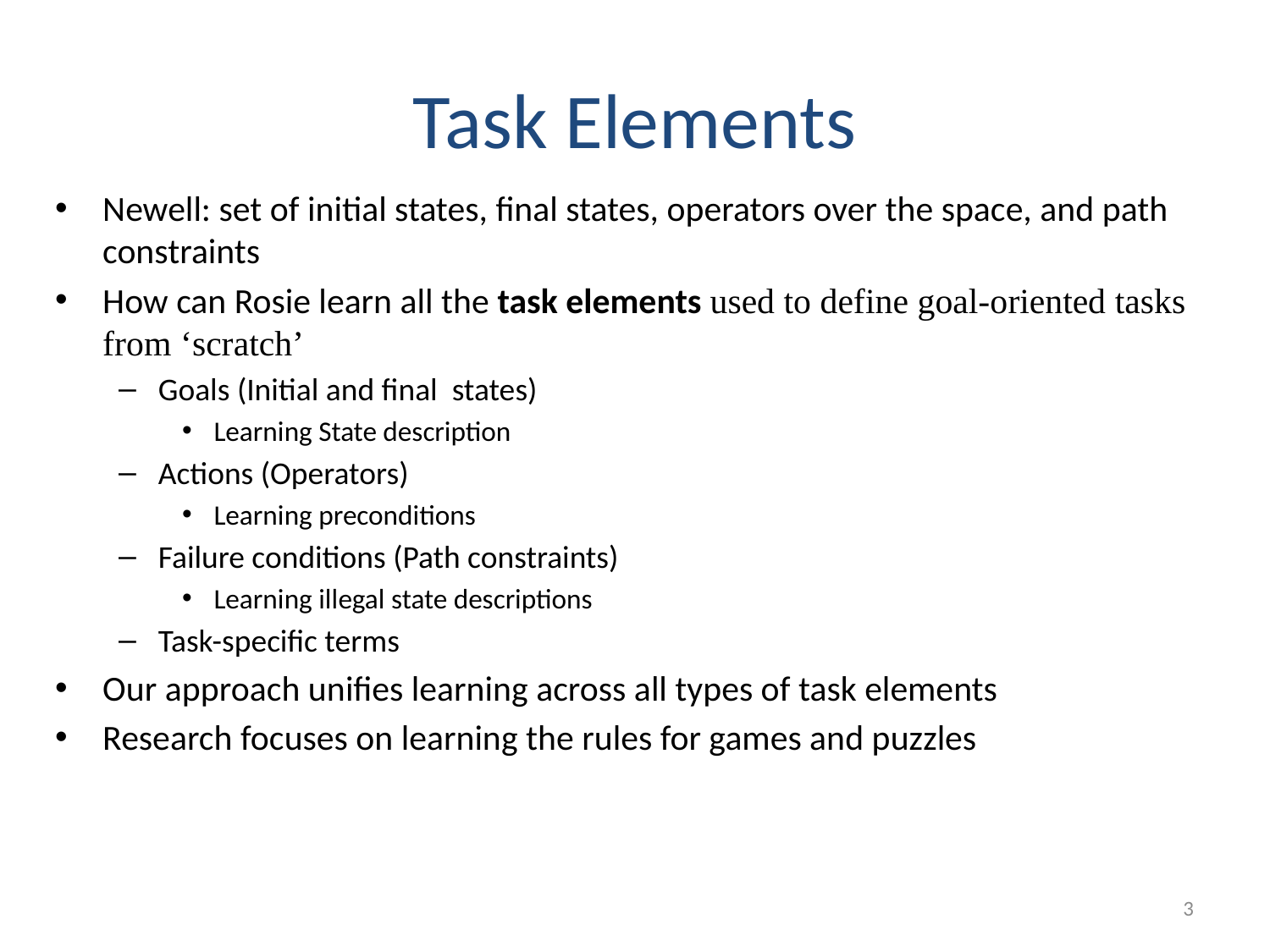

# Task Elements
Newell: set of initial states, final states, operators over the space, and path constraints
How can Rosie learn all the task elements used to define goal-oriented tasks from ‘scratch’
Goals (Initial and final  states)
Learning State description
Actions (Operators)
Learning preconditions
Failure conditions (Path constraints)
Learning illegal state descriptions
Task-specific terms
Our approach unifies learning across all types of task elements
Research focuses on learning the rules for games and puzzles
3